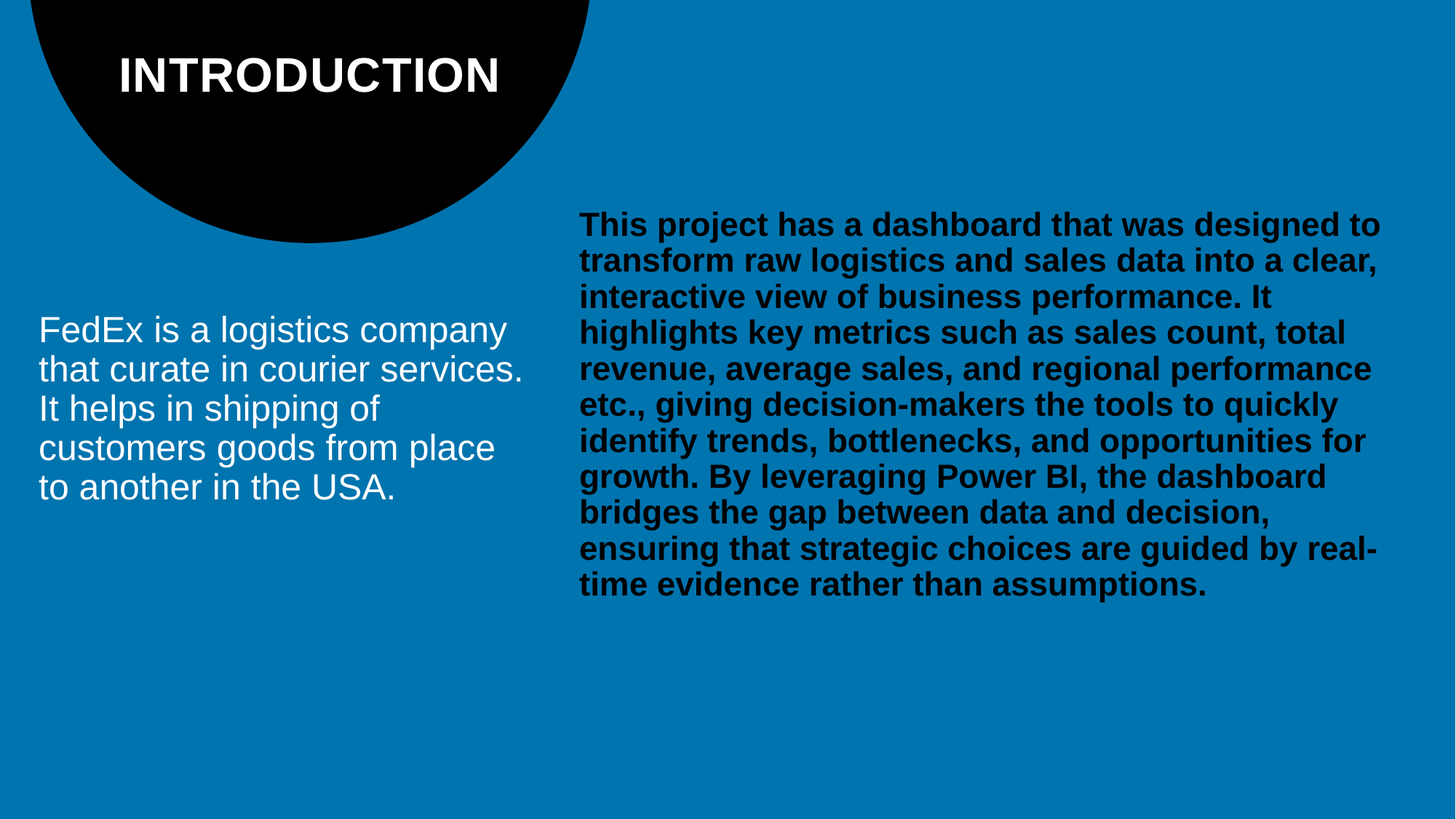

# INTRODUCTION

This project has a dashboard that was designed to transform raw logistics and sales data into a clear, interactive view of business performance. It highlights key metrics such as sales count, total revenue, average sales, and regional performance etc., giving decision-makers the tools to quickly identify trends, bottlenecks, and opportunities for growth. By leveraging Power BI, the dashboard bridges the gap between data and decision, ensuring that strategic choices are guided by real-time evidence rather than assumptions.
FedEx is a logistics company that curate in courier services. It helps in shipping of customers goods from place to another in the USA.